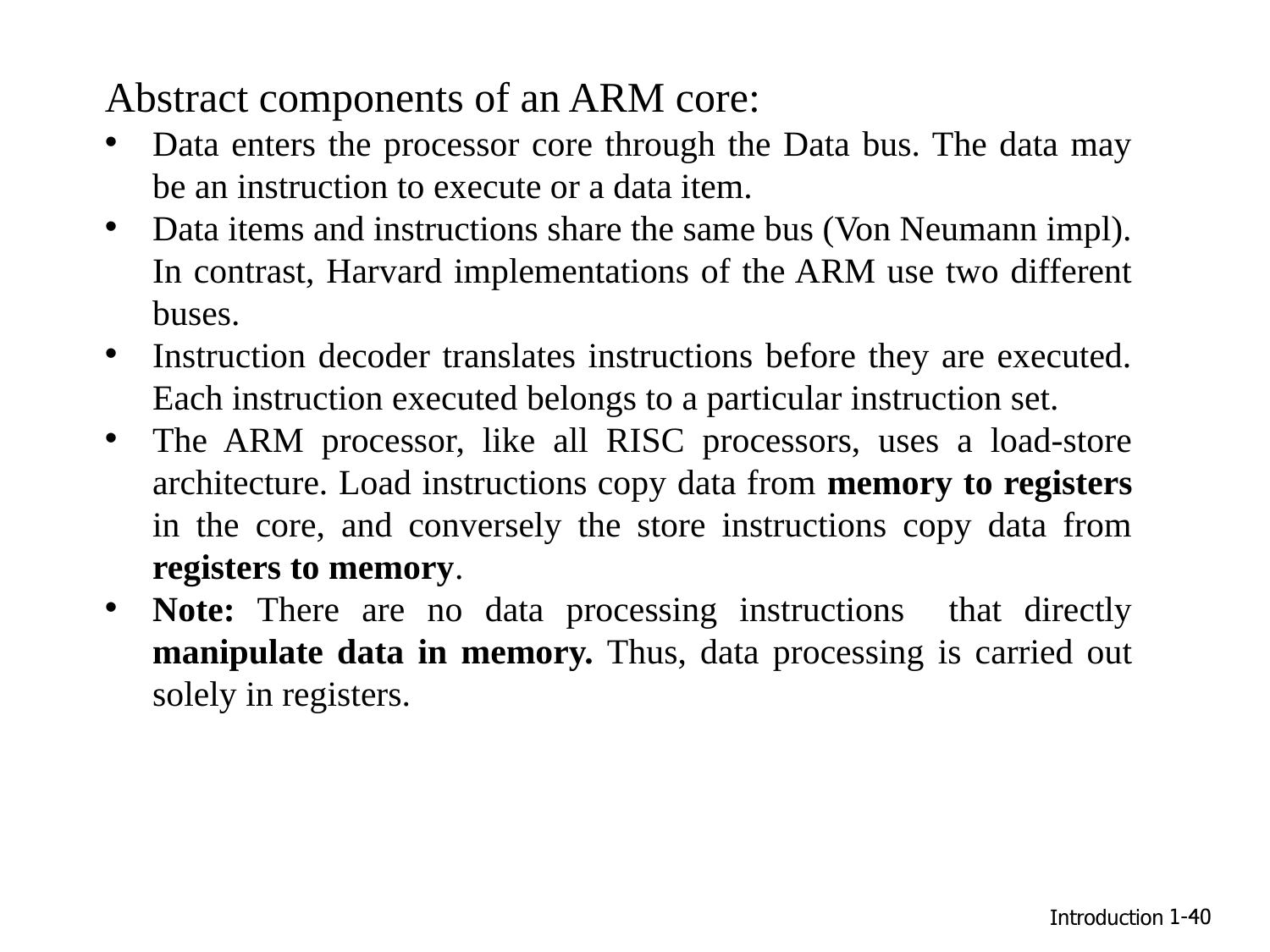

Abstract components of an ARM core:
Data enters the processor core through the Data bus. The data may be an instruction to execute or a data item.
Data items and instructions share the same bus (Von Neumann impl). In contrast, Harvard implementations of the ARM use two different buses.
Instruction decoder translates instructions before they are executed. Each instruction executed belongs to a particular instruction set.
The ARM processor, like all RISC processors, uses a load-store architecture. Load instructions copy data from memory to registers in the core, and conversely the store instructions copy data from registers to memory.
Note: There are no data processing instructions  that directly manipulate data in memory. Thus, data processing is carried out solely in registers.

1-40
Introduction